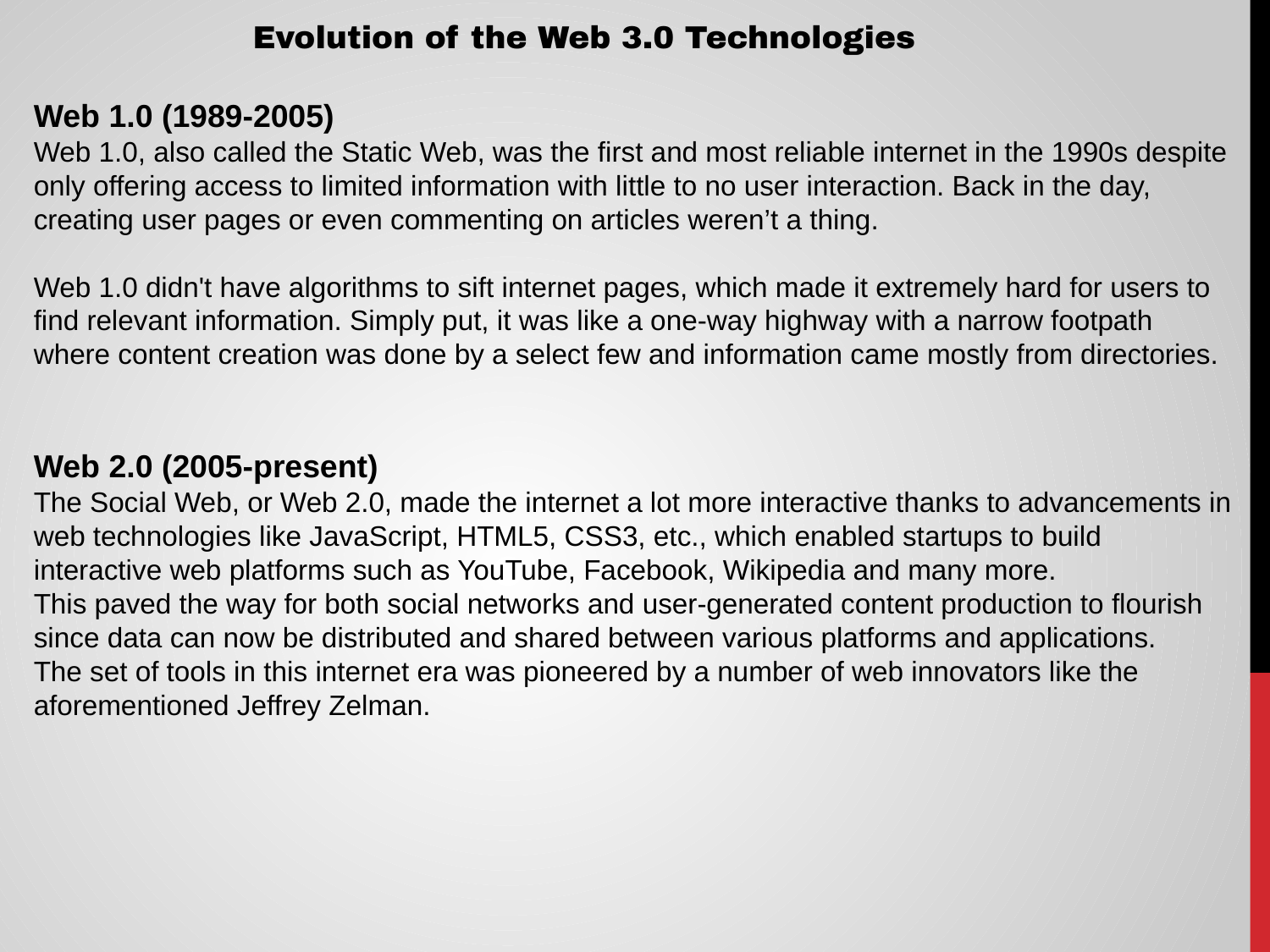

Evolution of the Web 3.0 Technologies
Web 1.0 (1989-2005)
Web 1.0, also called the Static Web, was the first and most reliable internet in the 1990s despite only offering access to limited information with little to no user interaction. Back in the day, creating user pages or even commenting on articles weren’t a thing.

Web 1.0 didn't have algorithms to sift internet pages, which made it extremely hard for users to find relevant information. Simply put, it was like a one-way highway with a narrow footpath where content creation was done by a select few and information came mostly from directories.

Web 2.0 (2005-present)
The Social Web, or Web 2.0, made the internet a lot more interactive thanks to advancements in web technologies like JavaScript, HTML5, CSS3, etc., which enabled startups to build interactive web platforms such as YouTube, Facebook, Wikipedia and many more.
This paved the way for both social networks and user-generated content production to flourish since data can now be distributed and shared between various platforms and applications.
The set of tools in this internet era was pioneered by a number of web innovators like the aforementioned Jeffrey Zelman.